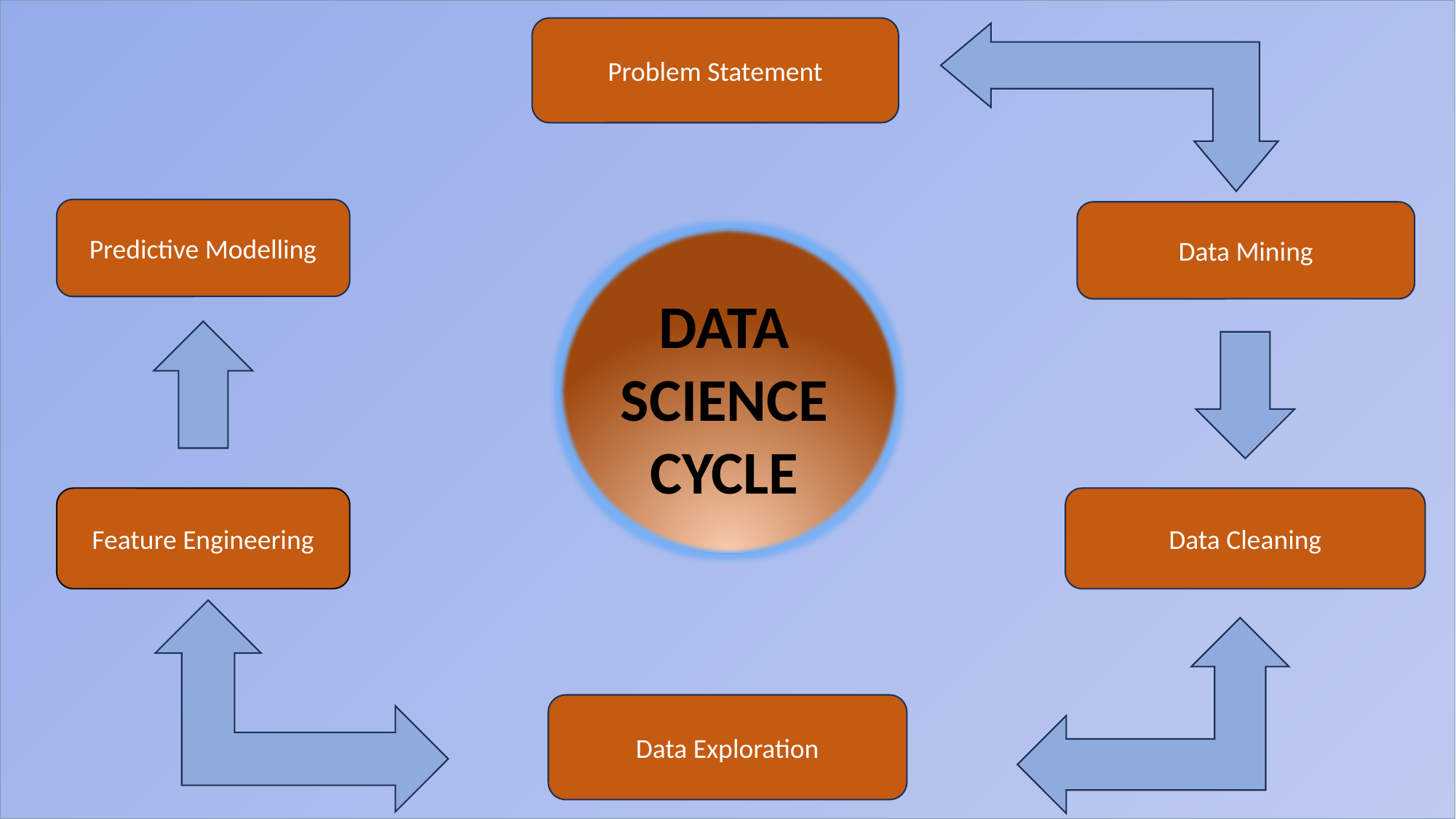

Problem Statement
#
Predictive Modelling
Data Mining

DATA SCIENCE CYCLE

Data Cleaning
Feature Engineering

Data Exploration